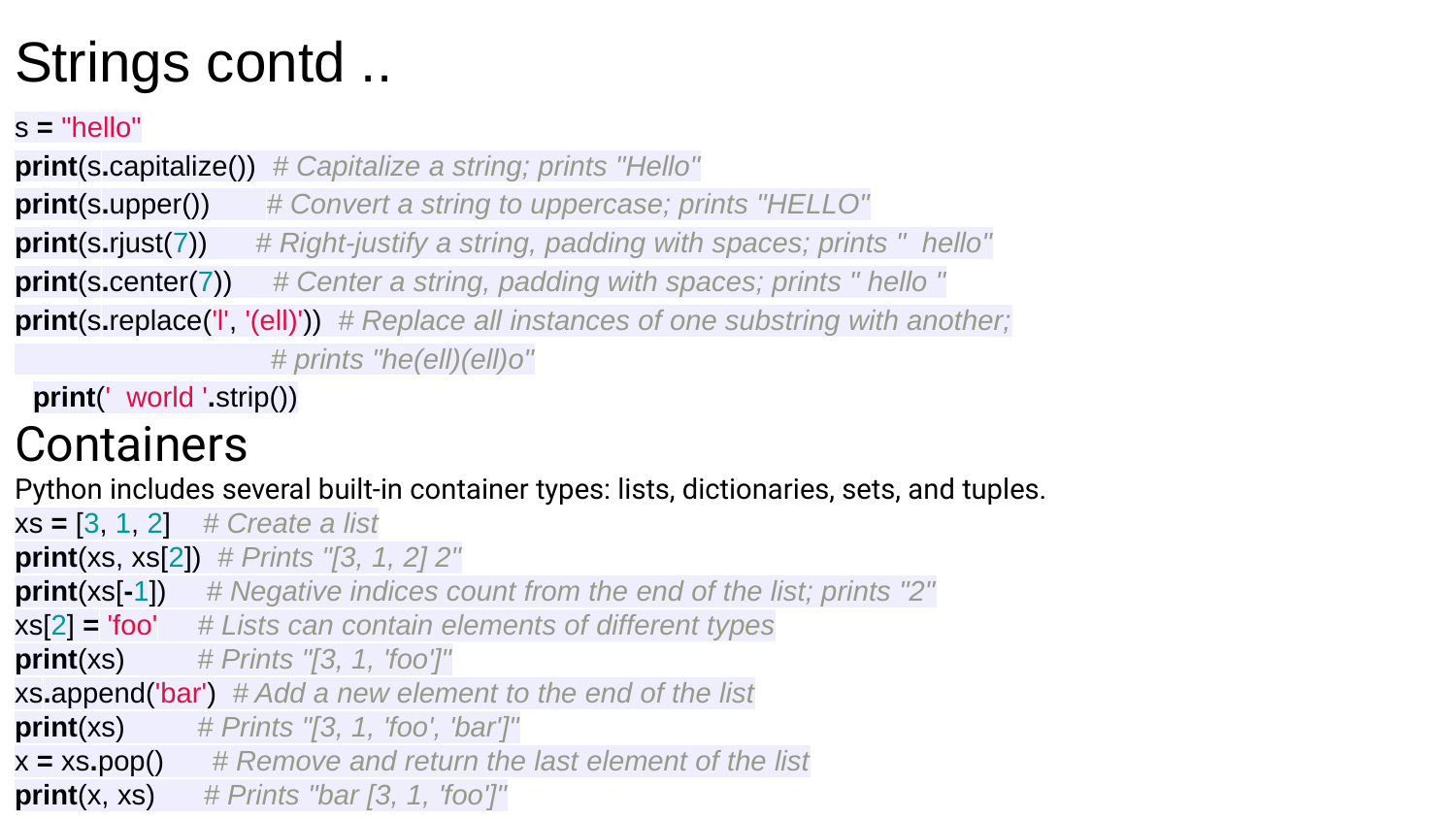

# Strings contd ..
s = "hello"
print(s.capitalize())  # Capitalize a string; prints "Hello"
print(s.upper())       # Convert a string to uppercase; prints "HELLO"
print(s.rjust(7))      # Right-justify a string, padding with spaces; prints "  hello"
print(s.center(7))     # Center a string, padding with spaces; prints " hello "
print(s.replace('l', '(ell)'))  # Replace all instances of one substring with another;
                                # prints "he(ell)(ell)o"
print('  world '.strip())
Containers
Python includes several built-in container types: lists, dictionaries, sets, and tuples.
xs = [3, 1, 2]    # Create a list
print(xs, xs[2])  # Prints "[3, 1, 2] 2"
print(xs[-1])     # Negative indices count from the end of the list; prints "2"
xs[2] = 'foo'     # Lists can contain elements of different types
print(xs)         # Prints "[3, 1, 'foo']"
xs.append('bar')  # Add a new element to the end of the list
print(xs)         # Prints "[3, 1, 'foo', 'bar']"
x = xs.pop()      # Remove and return the last element of the list
print(x, xs)      # Prints "bar [3, 1, 'foo']"